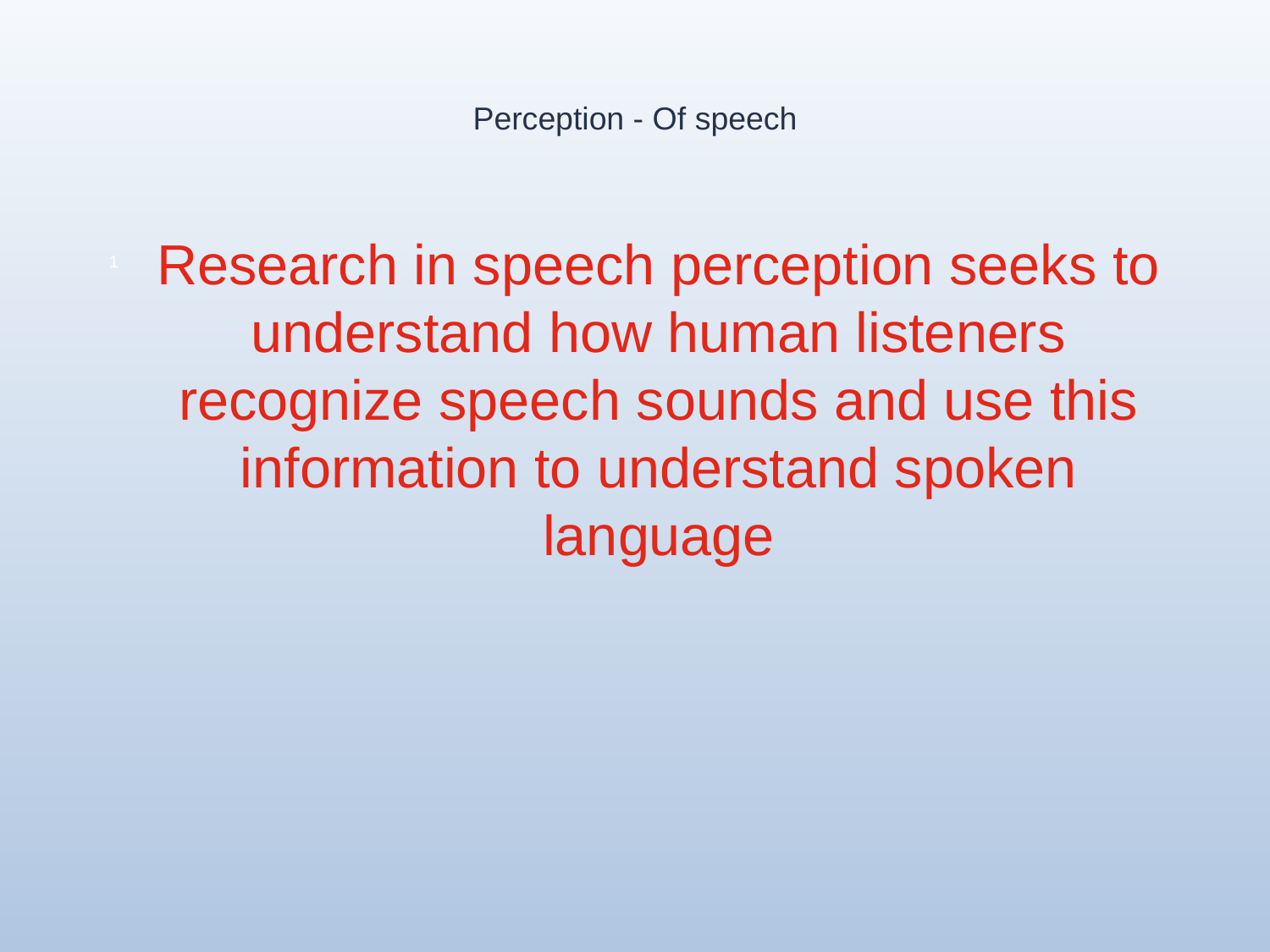

# Perception - Of speech
Research in speech perception seeks to understand how human listeners recognize speech sounds and use this information to understand spoken language